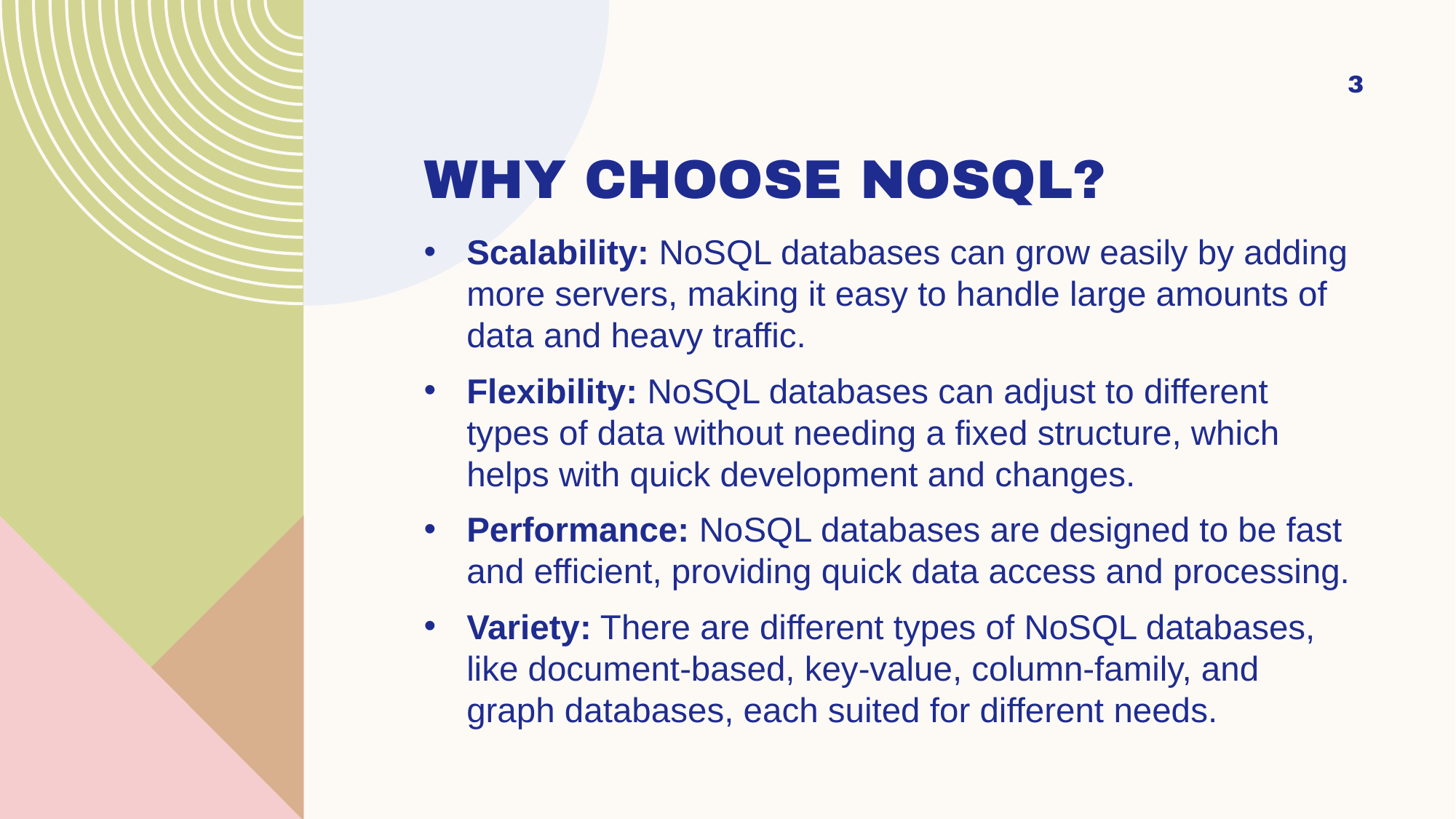

3
# Why Choose NoSQL?
Scalability: NoSQL databases can grow easily by adding more servers, making it easy to handle large amounts of data and heavy traffic.
Flexibility: NoSQL databases can adjust to different types of data without needing a fixed structure, which helps with quick development and changes.
Performance: NoSQL databases are designed to be fast and efficient, providing quick data access and processing.
Variety: There are different types of NoSQL databases, like document-based, key-value, column-family, and graph databases, each suited for different needs.